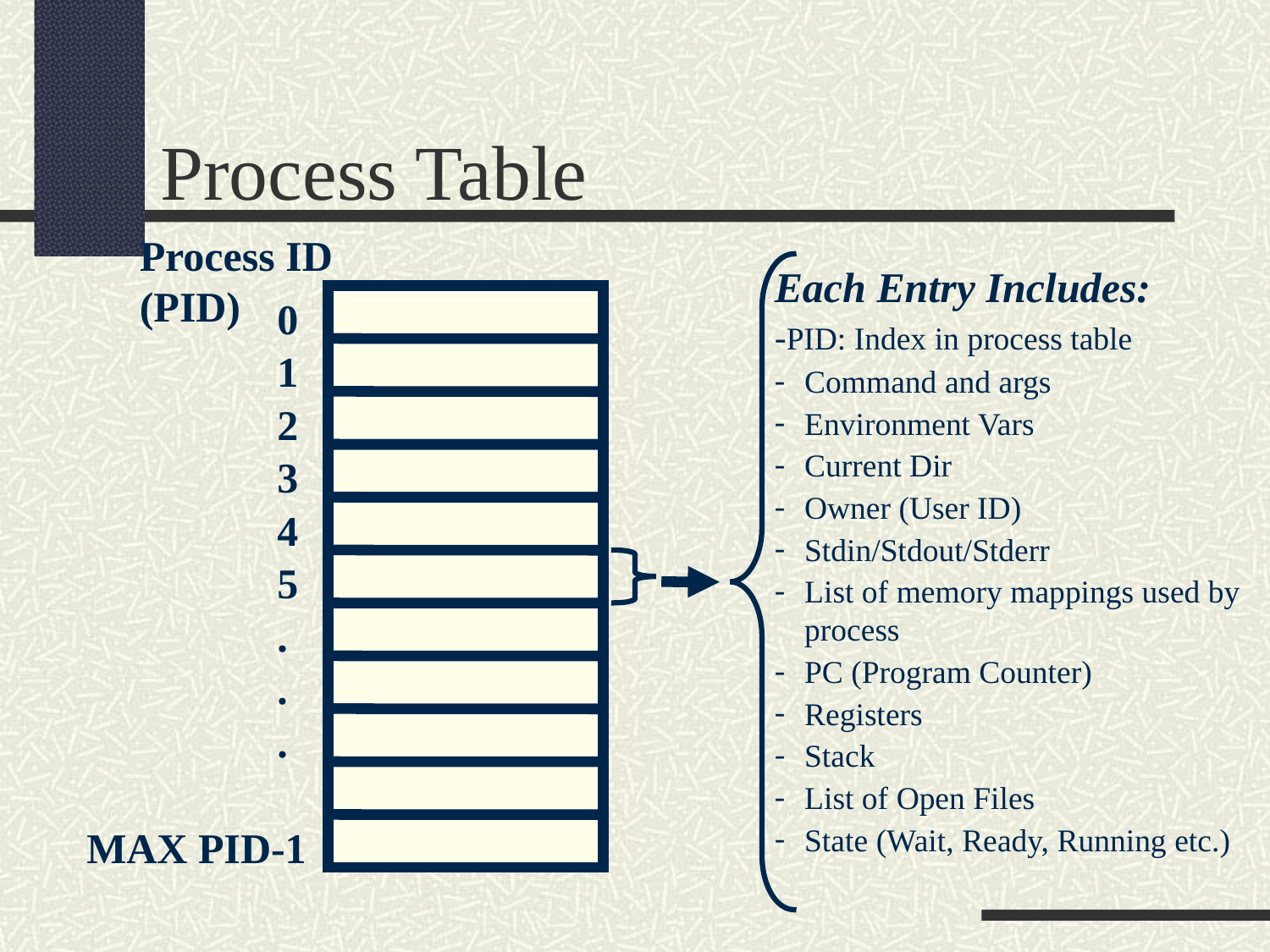

Process Table
Process ID (PID)

Each Entry Includes:
-PID: Index in process table
Command and args
Environment Vars
Current Dir
Owner (User ID)
Stdin/Stdout/Stderr
List of memory mappings used by process
PC (Program Counter)
Registers
Stack
List of Open Files
State (Wait, Ready, Running etc.)

0

1

2

3

4

5

.

.

.

MAX PID-1